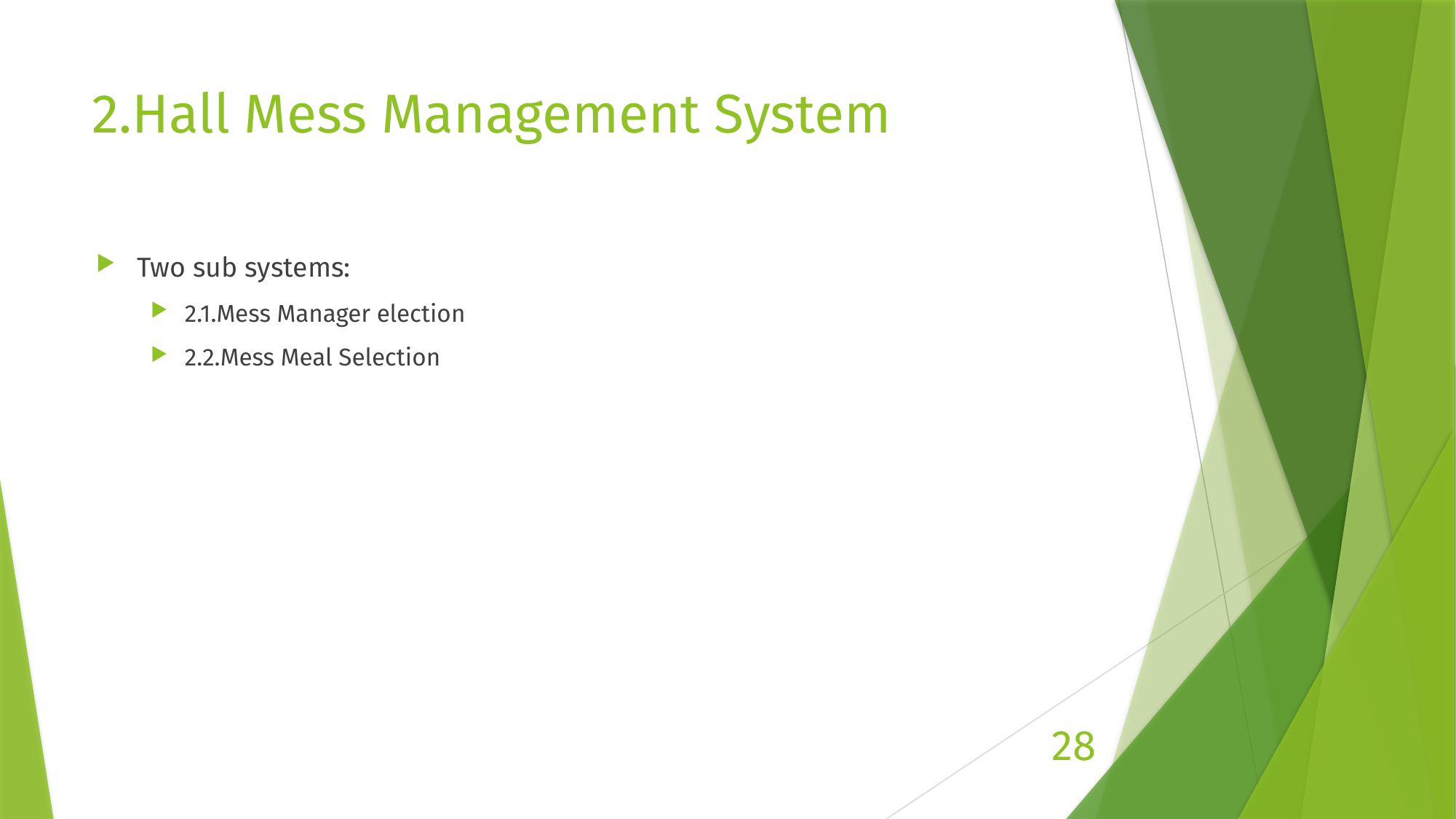

# 2.Hall Mess Management System
Two sub systems:
2.1.Mess Manager election
2.2.Mess Meal Selection
28